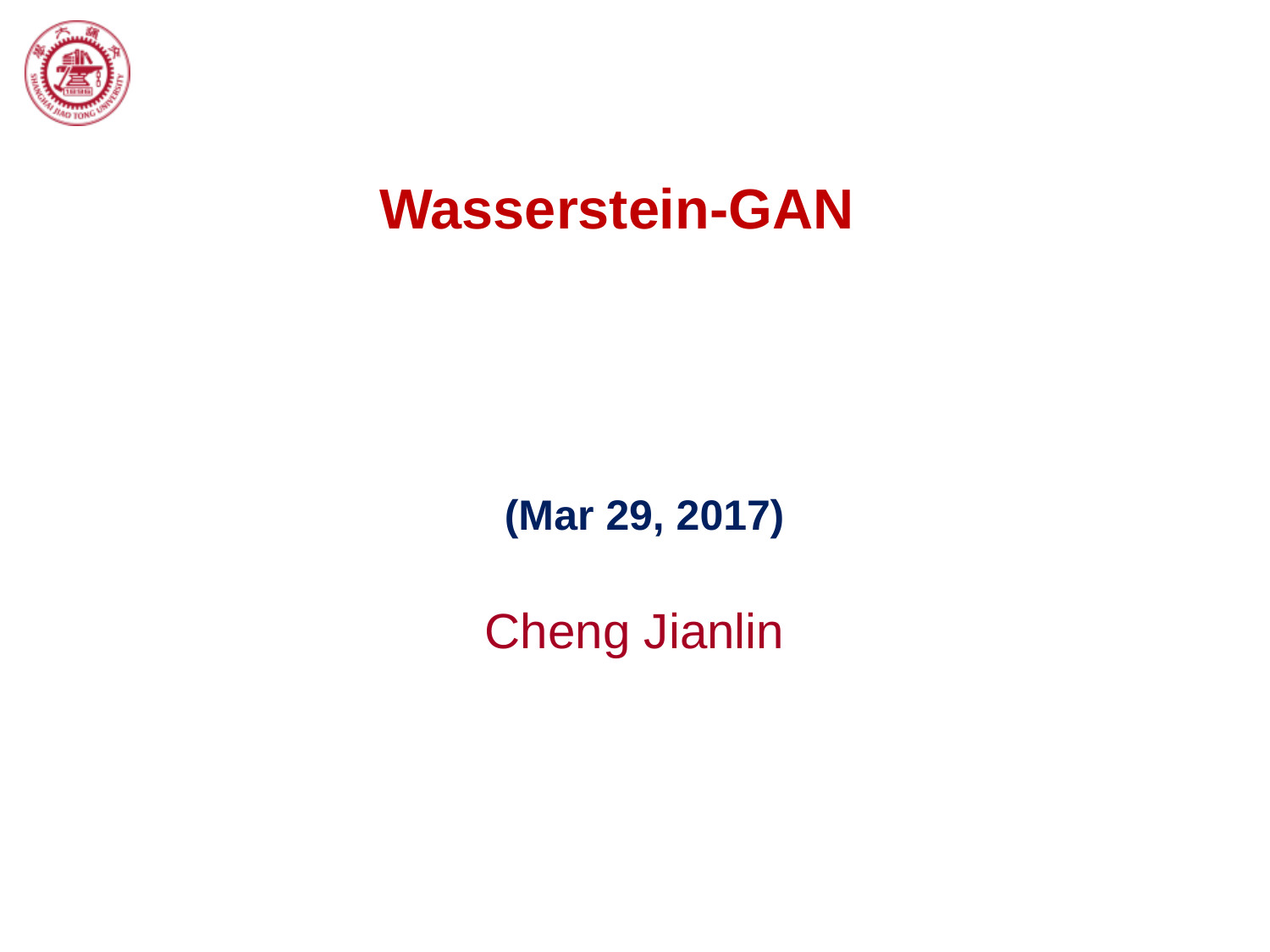

Wasserstein-GAN
# (Mar 29, 2017)
Cheng Jianlin